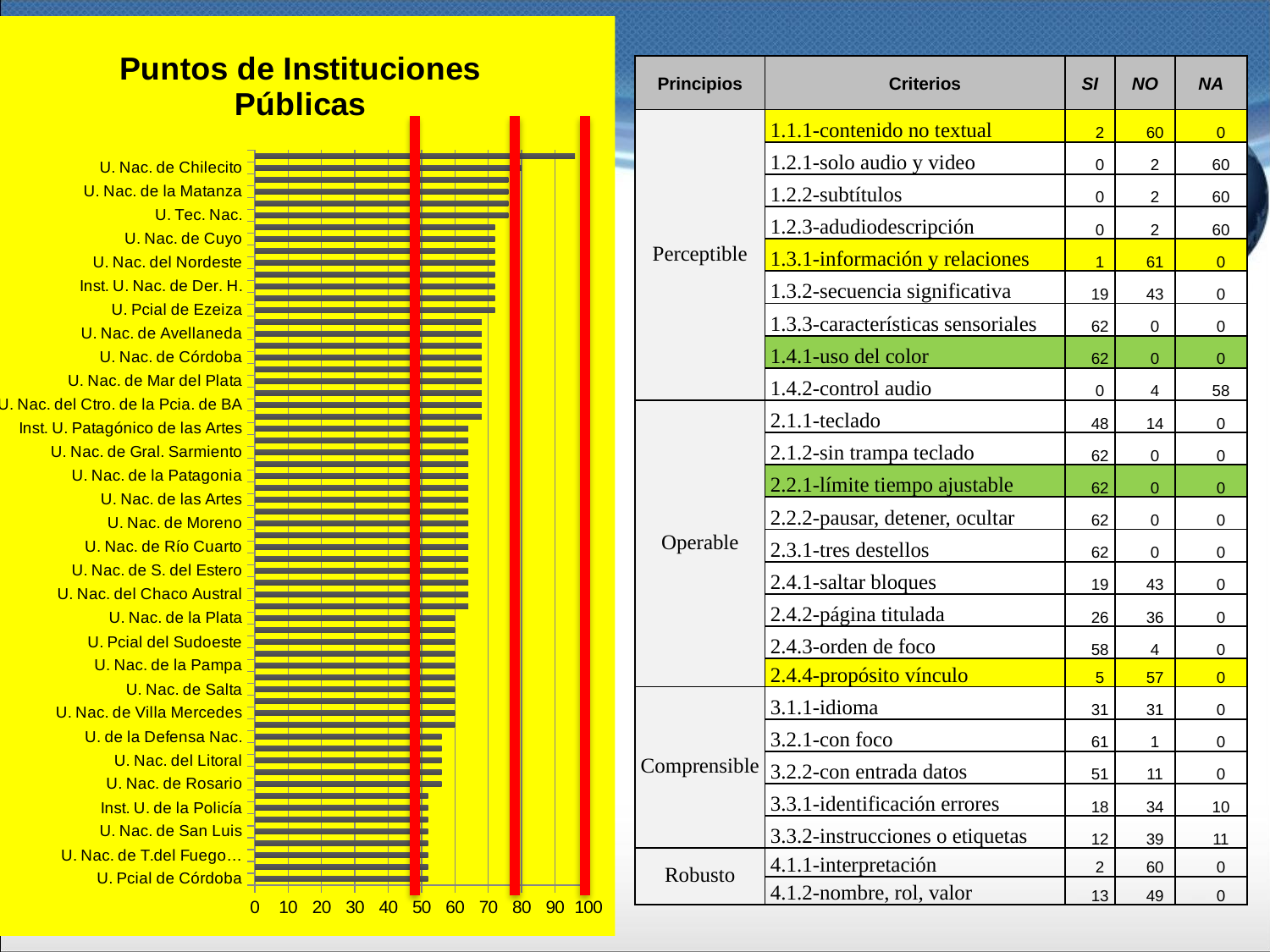

### Chart: Puntos de Instituciones Públicas

| Category |  |
|---|---|
| U. Pcial de Córdoba | 52.0 |
| U. Nac. del Comahue | 52.0 |
| U. Nac. de T.del Fuego… | 52.0 |
| U. Aut. de E. Ríos | 52.0 |
| U. Nac. de San Luis | 52.0 |
| U. Nac. de Río Negro | 52.0 |
| Inst. U. de la Policía | 52.0 |
| Inst. U. Aeronáutico | 52.0 |
| U. Nac. de Rosario | 56.0 |
| U. Nac. de Misiones | 56.0 |
| U. Nac. del Litoral | 56.0 |
| U. Nac. de Lanús | 56.0 |
| U. de la Defensa Nac. | 56.0 |
| U. Nac. del Oeste | 60.0 |
| U. Nac. de Villa Mercedes | 60.0 |
| U. Nac. de T. de Febrero | 60.0 |
| U. Nac. de Salta | 60.0 |
| U. Nac. de Quilmes | 60.0 |
| U. Nac. de la Pampa | 60.0 |
| U. Nac. de Hurlingham | 60.0 |
| U. Pcial del Sudoeste | 60.0 |
| U. Pedag. de la Pcia. de BA | 60.0 |
| U. Nac. de la Plata | 60.0 |
| U. Nac. del NO Pcia. de BA | 64.0 |
| U. Nac. del Chaco Austral | 64.0 |
| U. Nac. de Villa María | 64.0 |
| U. Nac. de S. del Estero | 64.0 |
| U. Nac. de San Juan | 64.0 |
| U. Nac. de Río Cuarto | 64.0 |
| U. Nac. de Rafaela | 64.0 |
| U. Nac. de Moreno | 64.0 |
| U. Nac. de L. de Zamora | 64.0 |
| U. Nac. de las Artes | 64.0 |
| U. Nac. de la Rioja | 64.0 |
| U. Nac. de la Patagonia | 64.0 |
| U. Nac. de Jujuy | 64.0 |
| U. Nac. de Gral. Sarmiento | 64.0 |
| U. Nac. de San Martín | 64.0 |
| Inst. U. Patagónico de las Artes | 64.0 |
| Inst. U. del Ejérc."M. F. Romero” | 68.0 |
| U. Nac. del Ctro. de la Pcia. de BA | 68.0 |
| U. Nac. de Tucumán | 68.0 |
| U. Nac. de Mar del Plata | 68.0 |
| U. Nac. de Formosa | 68.0 |
| U. Nac. de Córdoba | 68.0 |
| U. Nac. de Catamarca | 68.0 |
| U. Nac. de Avellaneda | 68.0 |
| U. de Buenos Aires | 68.0 |
| U. Pcial de Ezeiza | 72.0 |
| Inst. U. de Gend. Nac. | 72.0 |
| Inst. U. Nac. de Der. H. | 72.0 |
| U. Nac. del Sur | 72.0 |
| U. Nac. del Nordeste | 72.0 |
| U. Nac. de Entre Ríos | 72.0 |
| U. Nac. de Cuyo | 72.0 |
| U. Nac. A. Jauretche | 72.0 |
| U. Tec. Nac. | 76.0 |
| U. Nac. de la P. Austral | 76.0 |
| U. Nac. de la Matanza | 76.0 |
| U. Nac. de J.C. Paz | 76.0 |
| U. Nac. de Chilecito | 80.0 |
| U. Nac. de Luján | 96.0 |
| Principios | Criterios | SI | NO | NA |
| --- | --- | --- | --- | --- |
| Perceptible | 1.1.1-contenido no textual | 2 | 60 | 0 |
|  | 1.2.1-solo audio y video | 0 | 2 | 60 |
|  | 1.2.2-subtítulos | 0 | 2 | 60 |
|  | 1.2.3-adudiodescripción | 0 | 2 | 60 |
|  | 1.3.1-información y relaciones | 1 | 61 | 0 |
|  | 1.3.2-secuencia significativa | 19 | 43 | 0 |
|  | 1.3.3-características sensoriales | 62 | 0 | 0 |
|  | 1.4.1-uso del color | 62 | 0 | 0 |
|  | 1.4.2-control audio | 0 | 4 | 58 |
| Operable | 2.1.1-teclado | 48 | 14 | 0 |
|  | 2.1.2-sin trampa teclado | 62 | 0 | 0 |
|  | 2.2.1-límite tiempo ajustable | 62 | 0 | 0 |
|  | 2.2.2-pausar, detener, ocultar | 62 | 0 | 0 |
|  | 2.3.1-tres destellos | 62 | 0 | 0 |
|  | 2.4.1-saltar bloques | 19 | 43 | 0 |
|  | 2.4.2-página titulada | 26 | 36 | 0 |
|  | 2.4.3-orden de foco | 58 | 4 | 0 |
|  | 2.4.4-propósito vínculo | 5 | 57 | 0 |
| Comprensible | 3.1.1-idioma | 31 | 31 | 0 |
|  | 3.2.1-con foco | 61 | 1 | 0 |
|  | 3.2.2-con entrada datos | 51 | 11 | 0 |
|  | 3.3.1-identificación errores | 18 | 34 | 10 |
|  | 3.3.2-instrucciones o etiquetas | 12 | 39 | 11 |
| Robusto | 4.1.1-interpretación | 2 | 60 | 0 |
|  | 4.1.2-nombre, rol, valor | 13 | 49 | 0 |